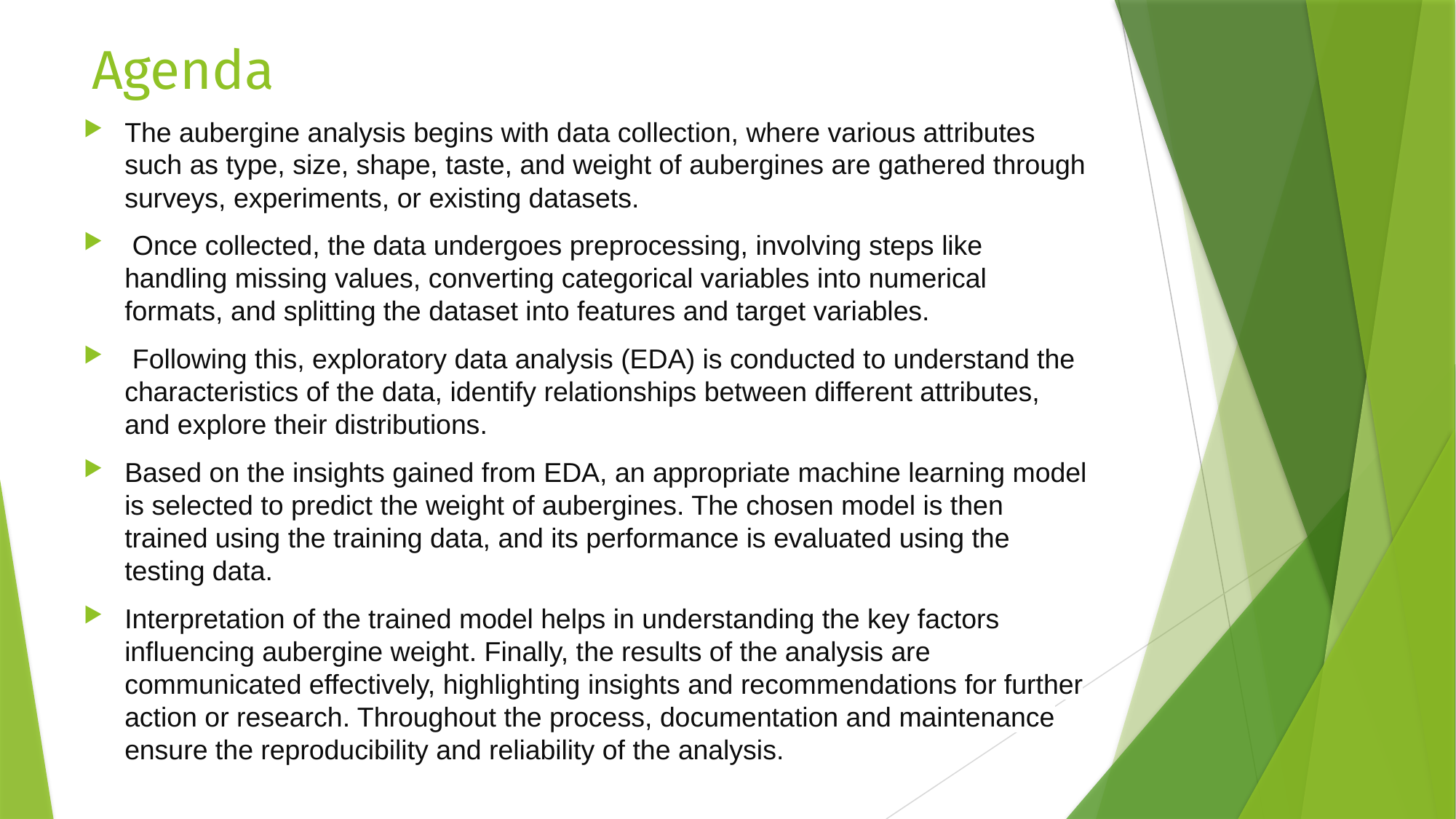

# Agenda
The aubergine analysis begins with data collection, where various attributes such as type, size, shape, taste, and weight of aubergines are gathered through surveys, experiments, or existing datasets.
 Once collected, the data undergoes preprocessing, involving steps like handling missing values, converting categorical variables into numerical formats, and splitting the dataset into features and target variables.
 Following this, exploratory data analysis (EDA) is conducted to understand the characteristics of the data, identify relationships between different attributes, and explore their distributions.
Based on the insights gained from EDA, an appropriate machine learning model is selected to predict the weight of aubergines. The chosen model is then trained using the training data, and its performance is evaluated using the testing data.
Interpretation of the trained model helps in understanding the key factors influencing aubergine weight. Finally, the results of the analysis are communicated effectively, highlighting insights and recommendations for further action or research. Throughout the process, documentation and maintenance ensure the reproducibility and reliability of the analysis.